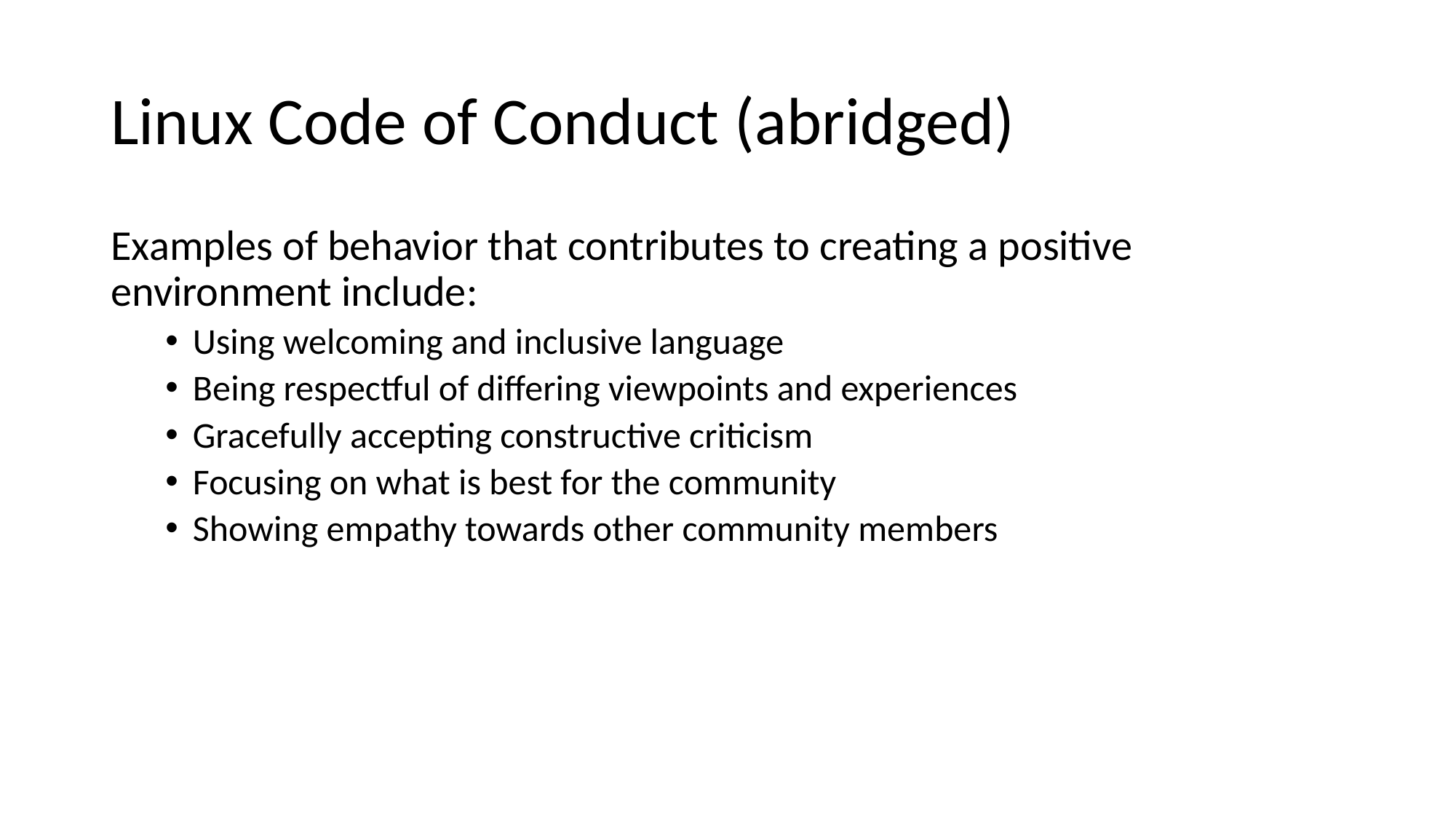

# Linux Code of Conduct (abridged)
Examples of behavior that contributes to creating a positive environment include:
Using welcoming and inclusive language
Being respectful of differing viewpoints and experiences
Gracefully accepting constructive criticism
Focusing on what is best for the community
Showing empathy towards other community members